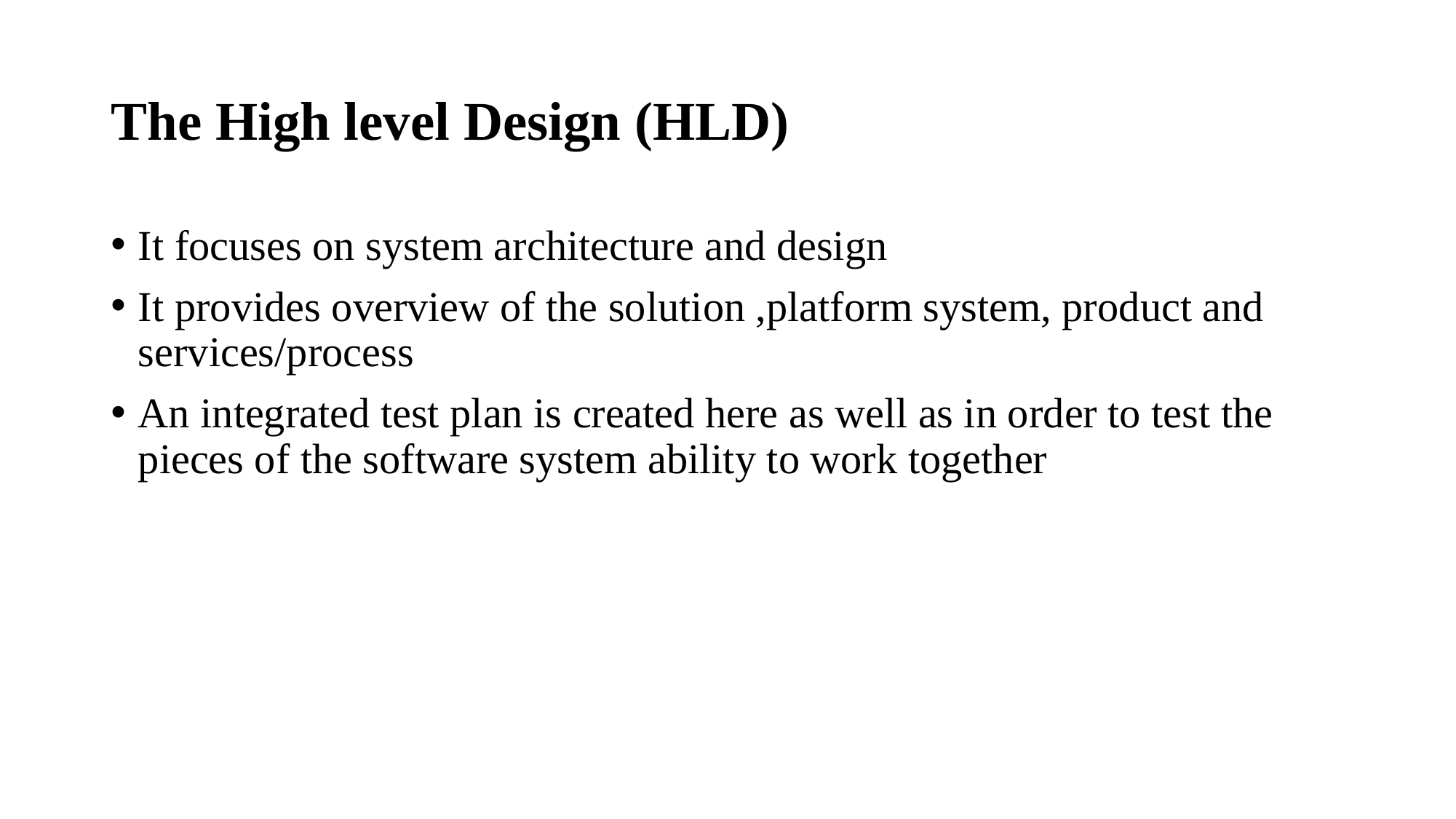

# The High level Design (HLD)
It focuses on system architecture and design
It provides overview of the solution ,platform system, product and services/process
An integrated test plan is created here as well as in order to test the pieces of the software system ability to work together